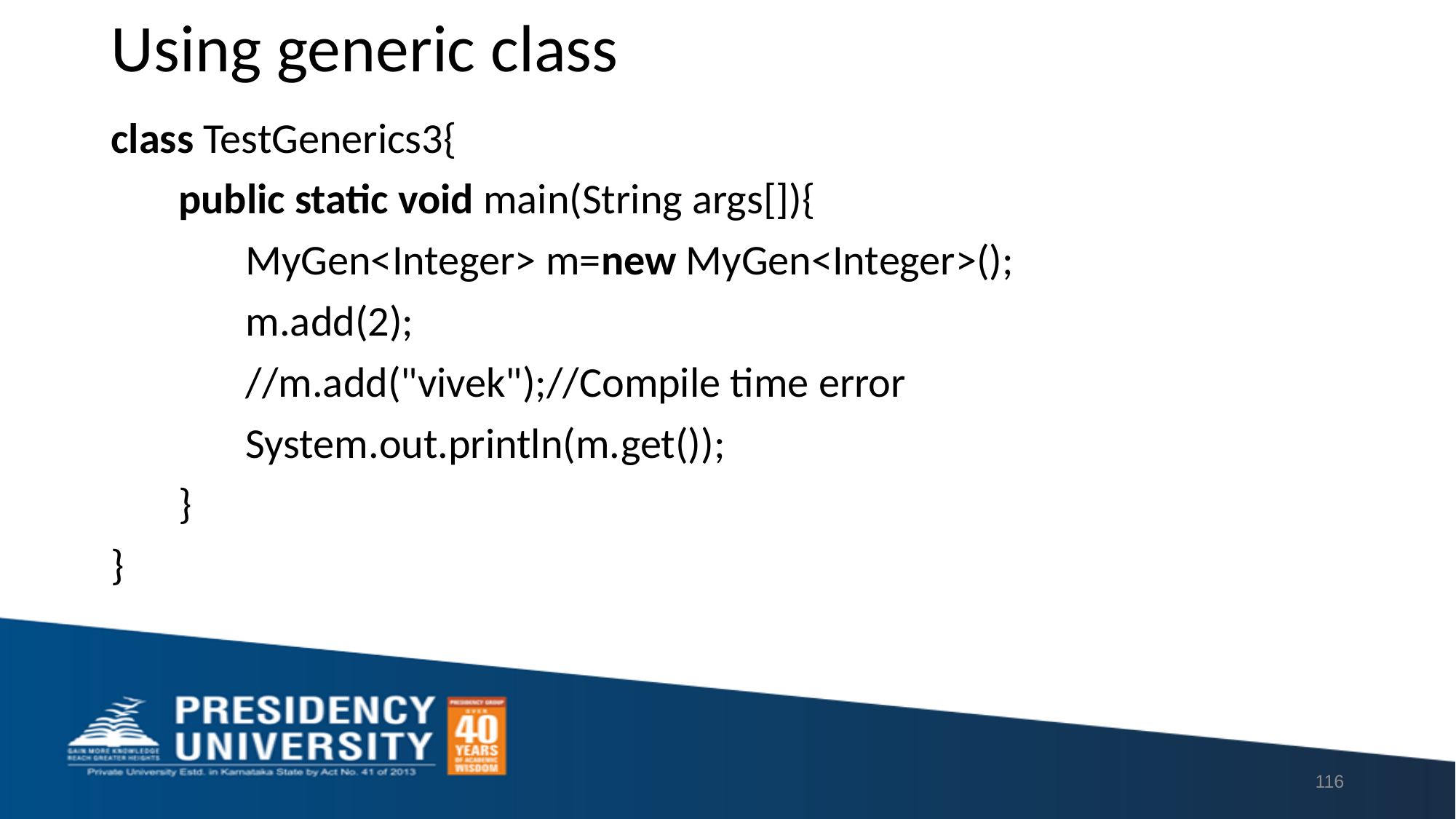

# Using generic class
class TestGenerics3{
       public static void main(String args[]){
              MyGen<Integer> m=new MyGen<Integer>();
              m.add(2);
              //m.add("vivek");//Compile time error
              System.out.println(m.get());
       }
}

116